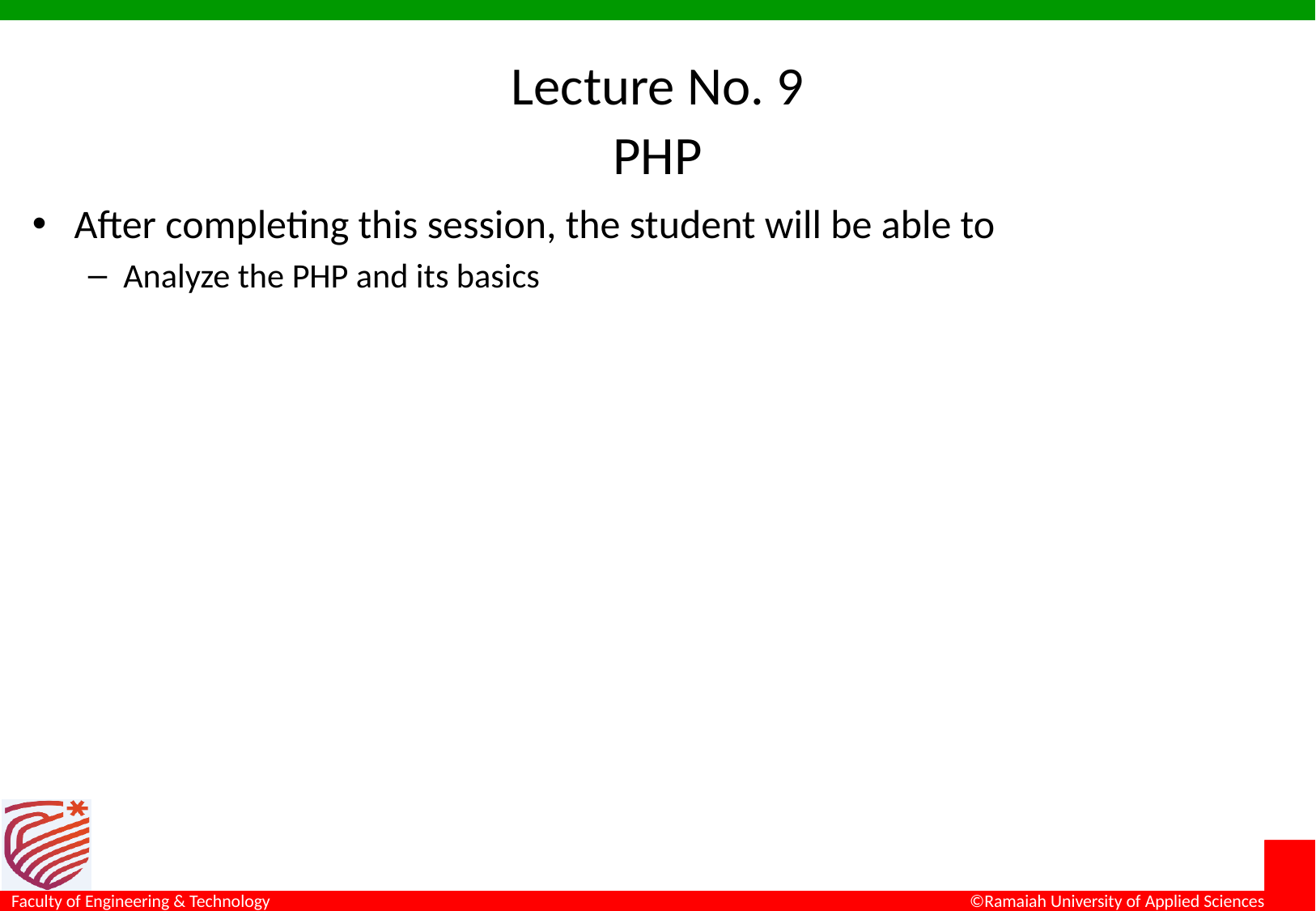

# Lecture No. 9 PHP
After completing this session, the student will be able to
Analyze the PHP and its basics